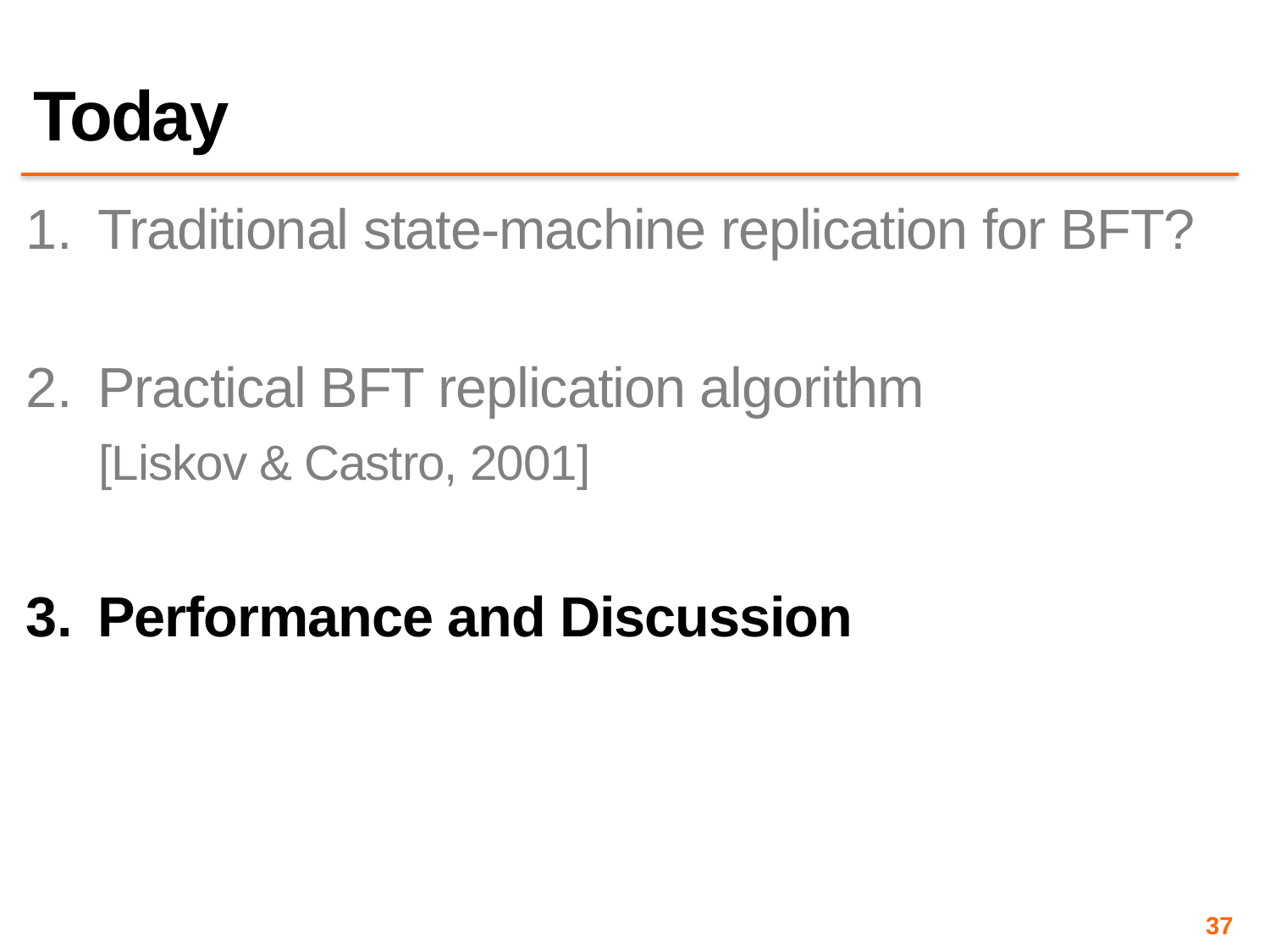

# Today
Traditional state-machine replication for BFT?

Practical BFT replication algorithm
[Liskov & Castro, 2001]

Performance and Discussion
37